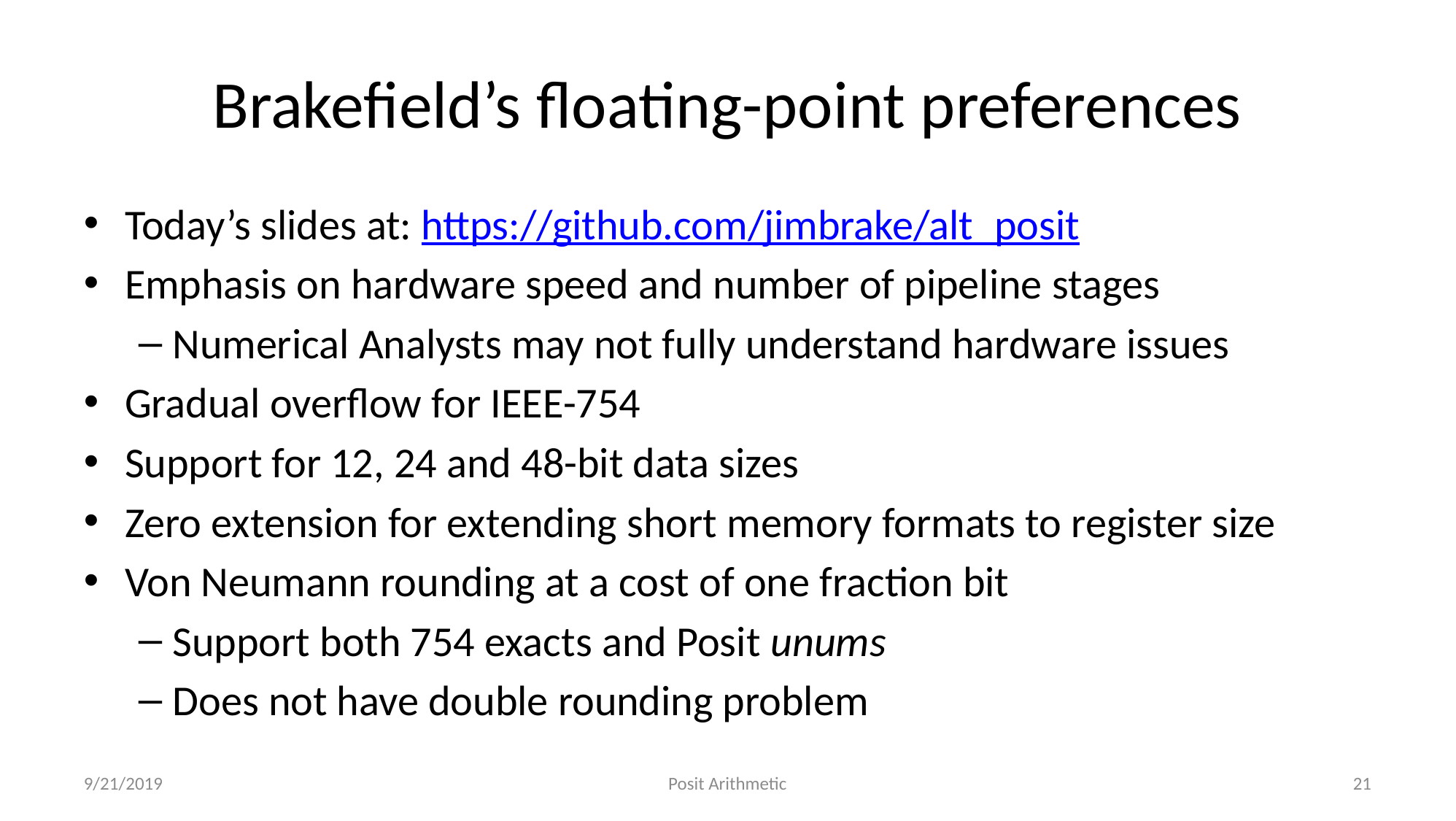

# Brakefield’s floating-point preferences
Today’s slides at: https://github.com/jimbrake/alt_posit
Emphasis on hardware speed and number of pipeline stages
Numerical Analysts may not fully understand hardware issues
Gradual overflow for IEEE-754
Support for 12, 24 and 48-bit data sizes
Zero extension for extending short memory formats to register size
Von Neumann rounding at a cost of one fraction bit
Support both 754 exacts and Posit unums
Does not have double rounding problem

9/21/2019
Posit Arithmetic
21